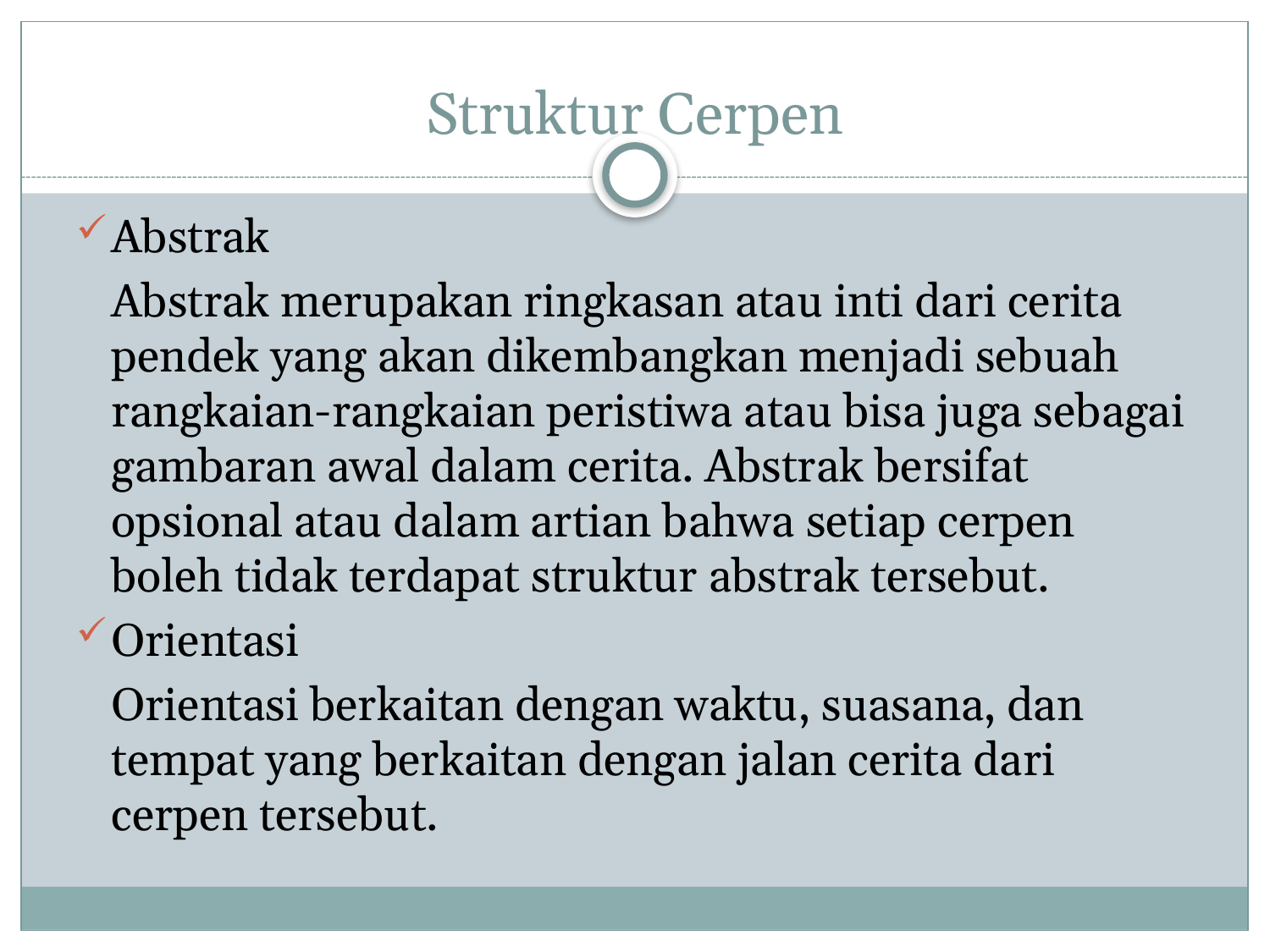

# Struktur Cerpen
Abstrak
		Abstrak merupakan ringkasan atau inti dari cerita pendek yang akan dikembangkan menjadi sebuah rangkaian-rangkaian peristiwa atau bisa juga sebagai gambaran awal dalam cerita. Abstrak bersifat opsional atau dalam artian bahwa setiap cerpen boleh tidak terdapat struktur abstrak tersebut.
Orientasi
		Orientasi berkaitan dengan waktu, suasana, dan tempat yang berkaitan dengan jalan cerita dari cerpen tersebut.